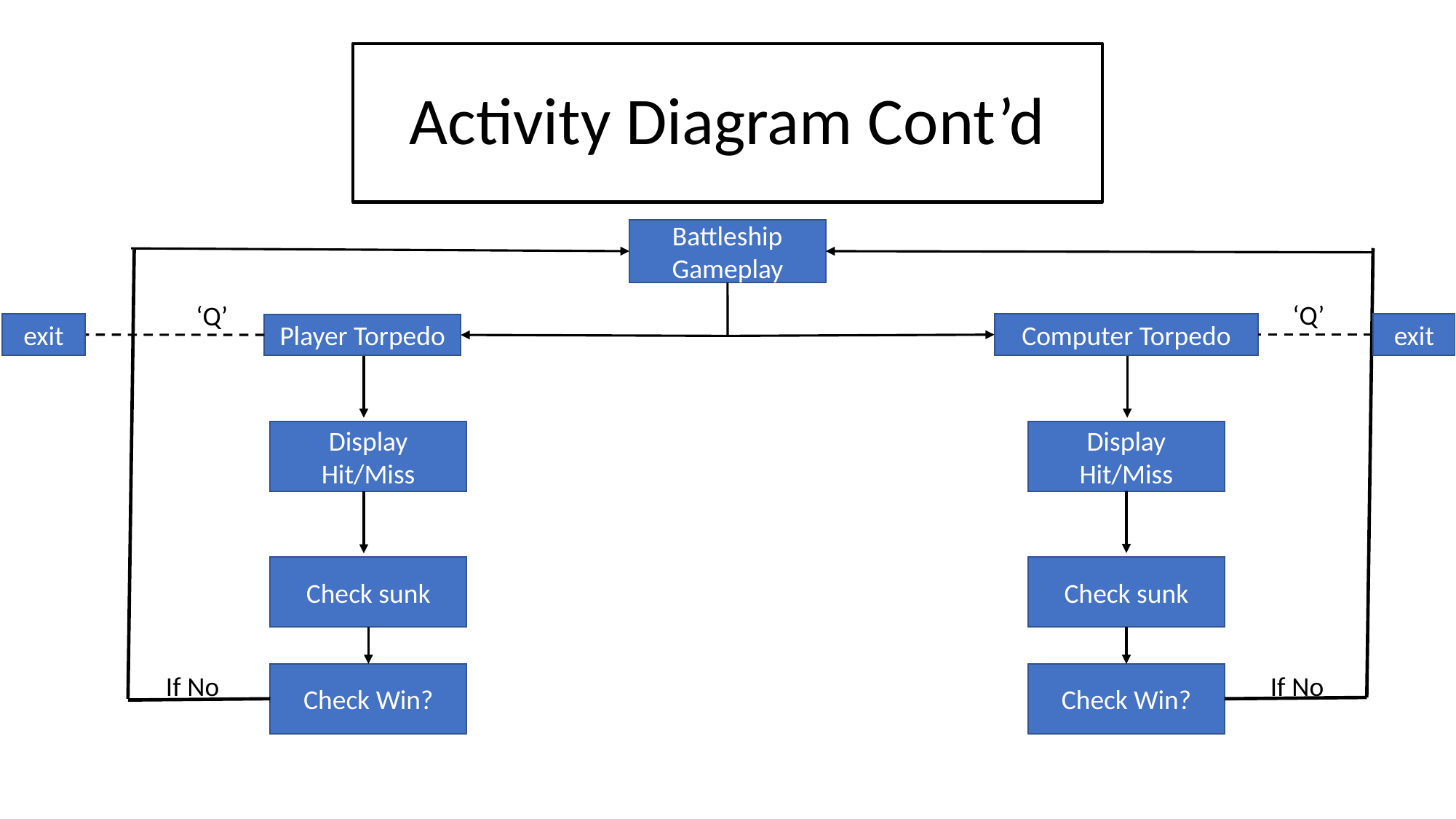

# Activity Diagram Cont’d
Battleship Gameplay
‘Q’
‘Q’
exit
Computer Torpedo
exit
Player Torpedo
Display Hit/Miss
Display Hit/Miss
Check sunk
Check sunk
If No
Check Win?
Check Win?
If No